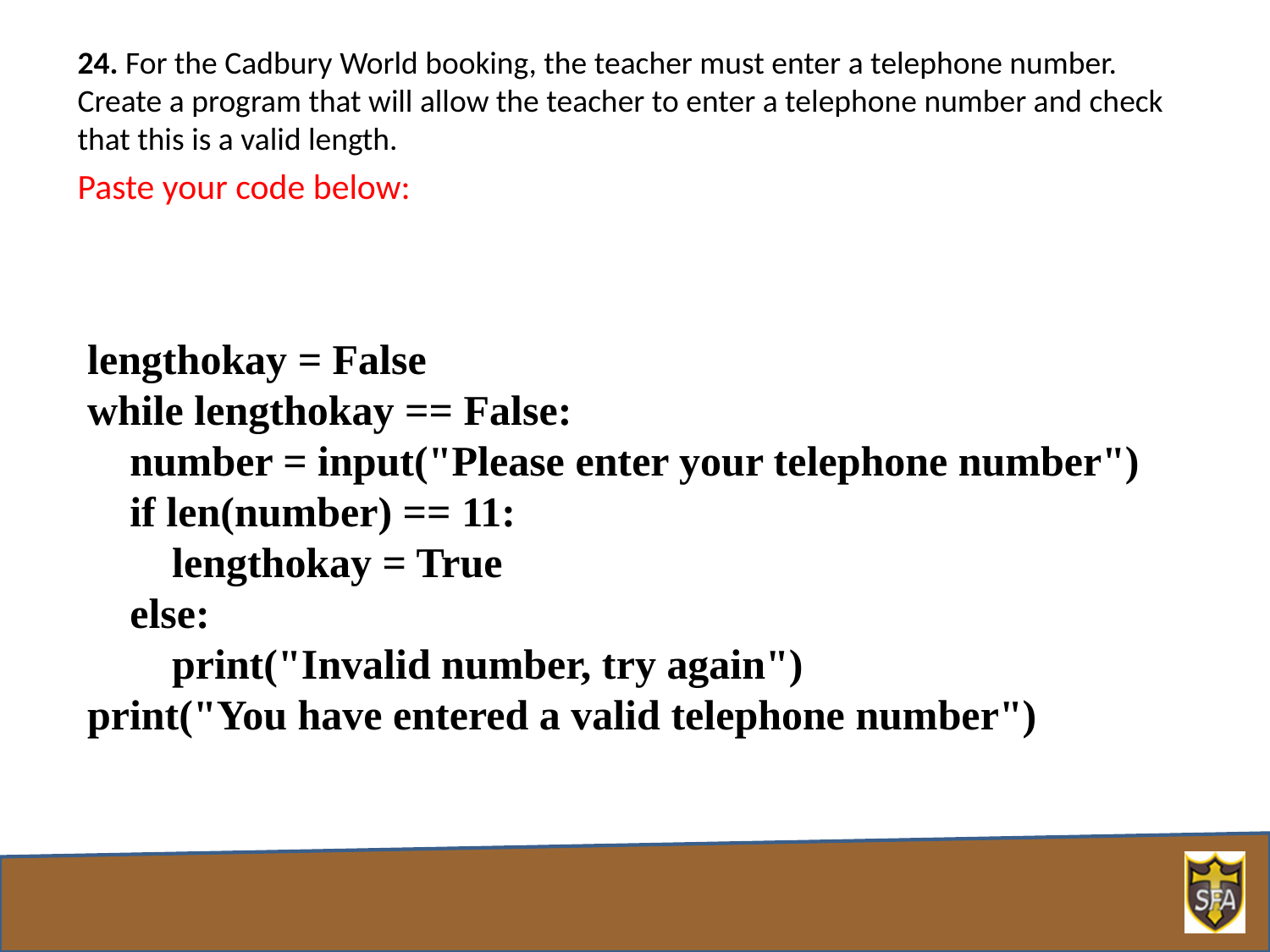

24. For the Cadbury World booking, the teacher must enter a telephone number. Create a program that will allow the teacher to enter a telephone number and check that this is a valid length.
Paste your code below:

lengthokay = False
while lengthokay == False:
    number = input("Please enter your telephone number")
    if len(number) == 11:
        lengthokay = True
    else:
        print("Invalid number, try again")
print("You have entered a valid telephone number")